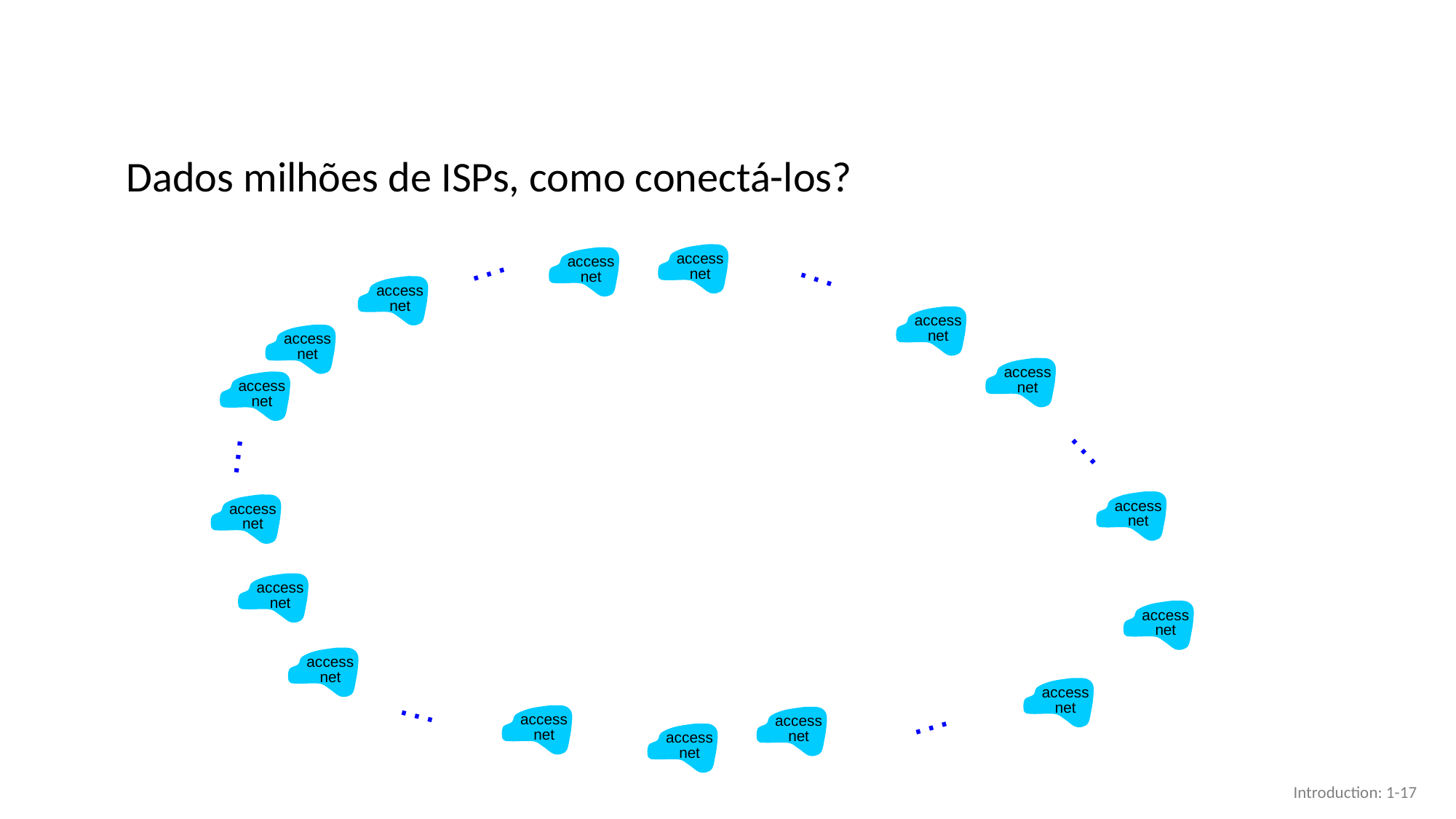

#
Dados milhões de ISPs, como conectá-los?
…
…

access
net

access
net

access
net

access
net

access
net

access
net

access
net
…
…

access
net

access
net

access
net

access
net

access
net

access
net
…

access
net

access
net
…

access
net
Introduction: 1-17